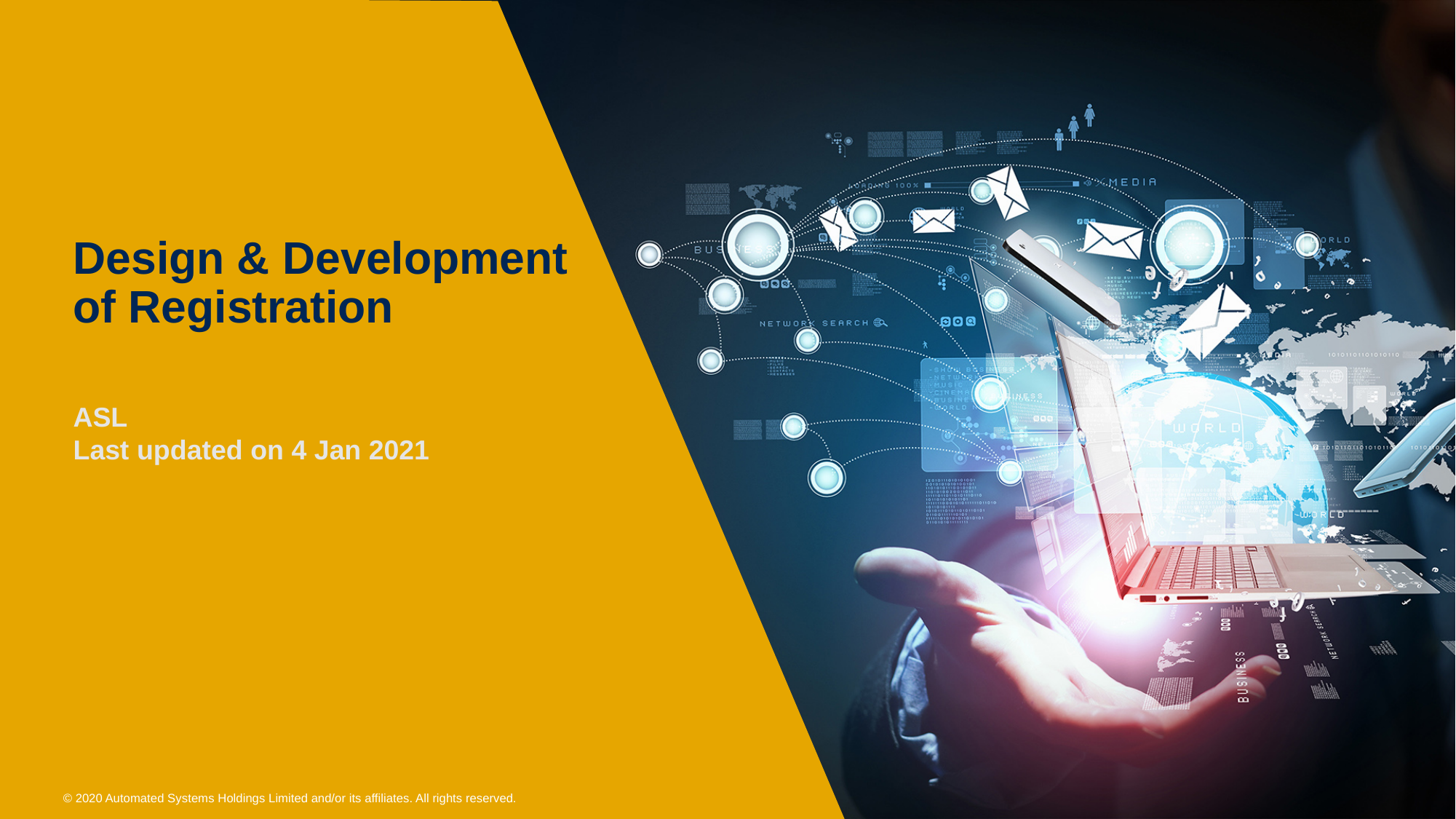

# Design & Development of Registration
ASL
Last updated on 4 Jan 2021